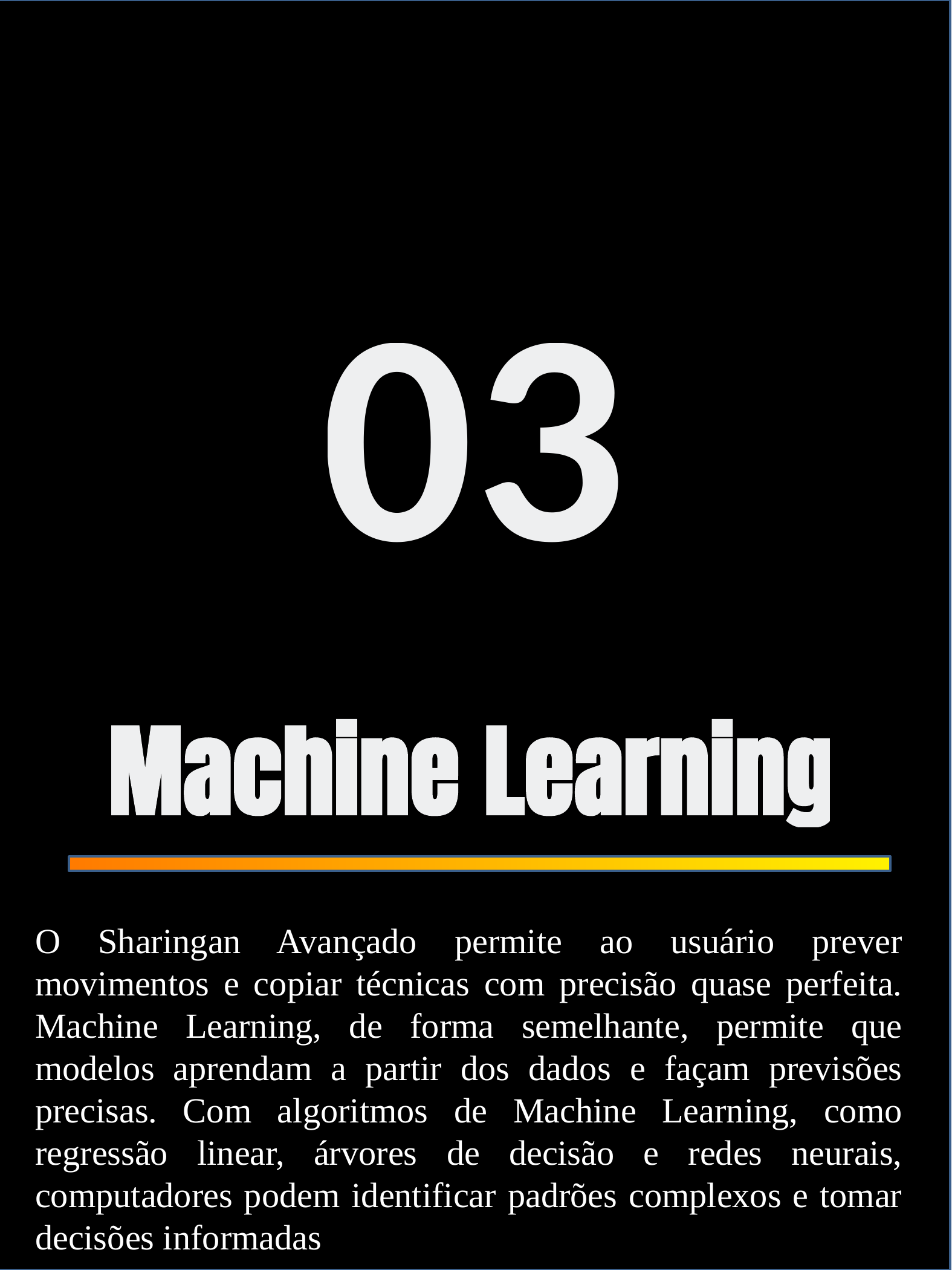

03
Machine Learning

O Sharingan Avançado permite ao usuário prever movimentos e copiar técnicas com precisão quase perfeita. Machine Learning, de forma semelhante, permite que modelos aprendam a partir dos dados e façam previsões precisas. Com algoritmos de Machine Learning, como regressão linear, árvores de decisão e redes neurais, computadores podem identificar padrões complexos e tomar decisões informadas.